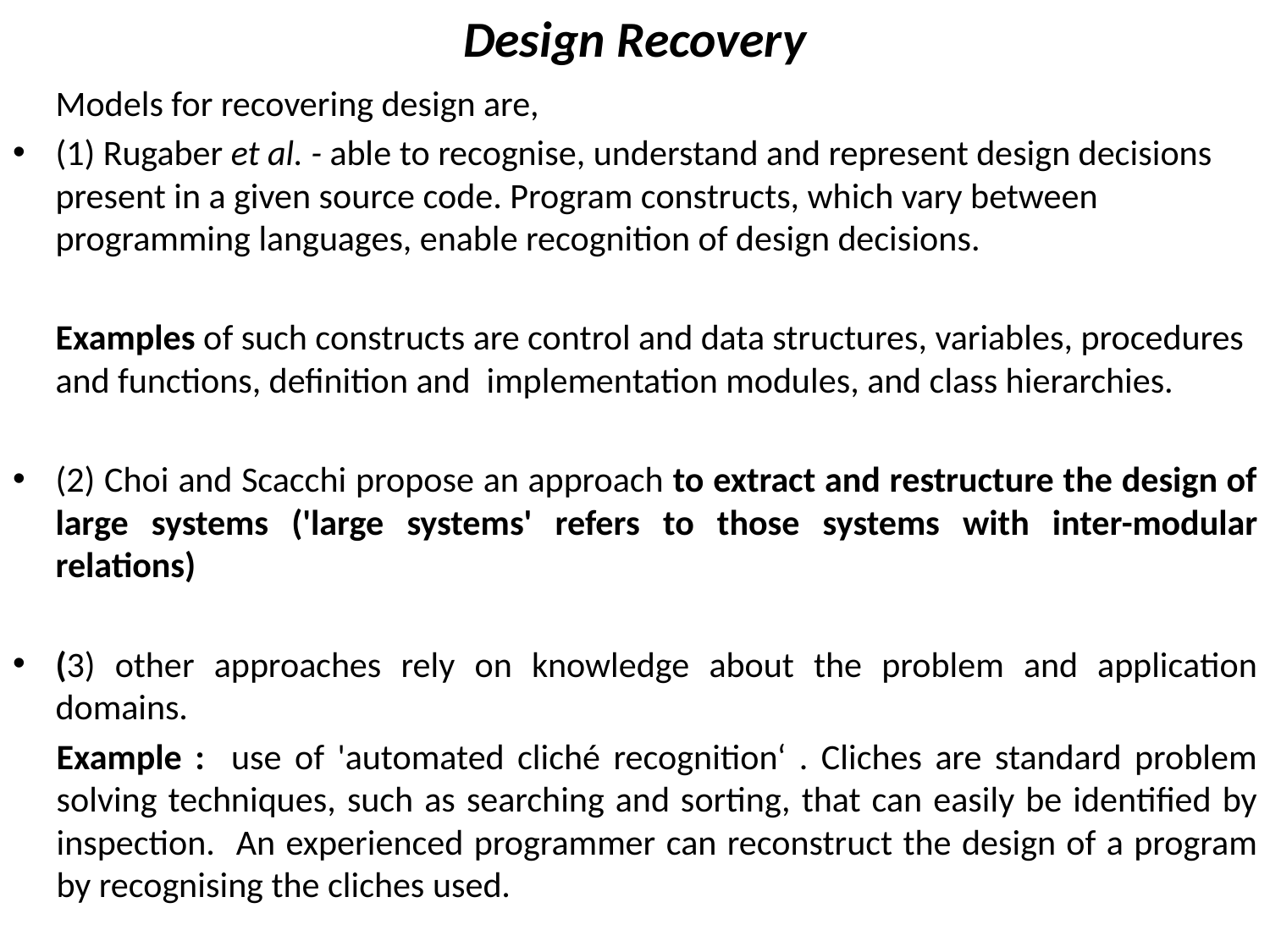

# Design Recovery
	Models for recovering design are,
(1) Rugaber et al. - able to recognise, understand and represent design decisions present in a given source code. Program constructs, which vary between programming languages, enable recognition of design decisions.

	Examples of such constructs are control and data structures, variables, procedures and functions, definition and  implementation modules, and class hierarchies.

(2) Choi and Scacchi propose an approach to extract and restructure the design of large systems ('large systems' refers to those systems with inter-modular relations)

(3) other approaches rely on knowledge about the problem and application domains.
Example :  use of 'automated cliché recognition‘ . Cliches are standard problem solving techniques, such as searching and sorting, that can easily be identified by inspection.  An experienced programmer can reconstruct the design of a program by recognising the cliches used.